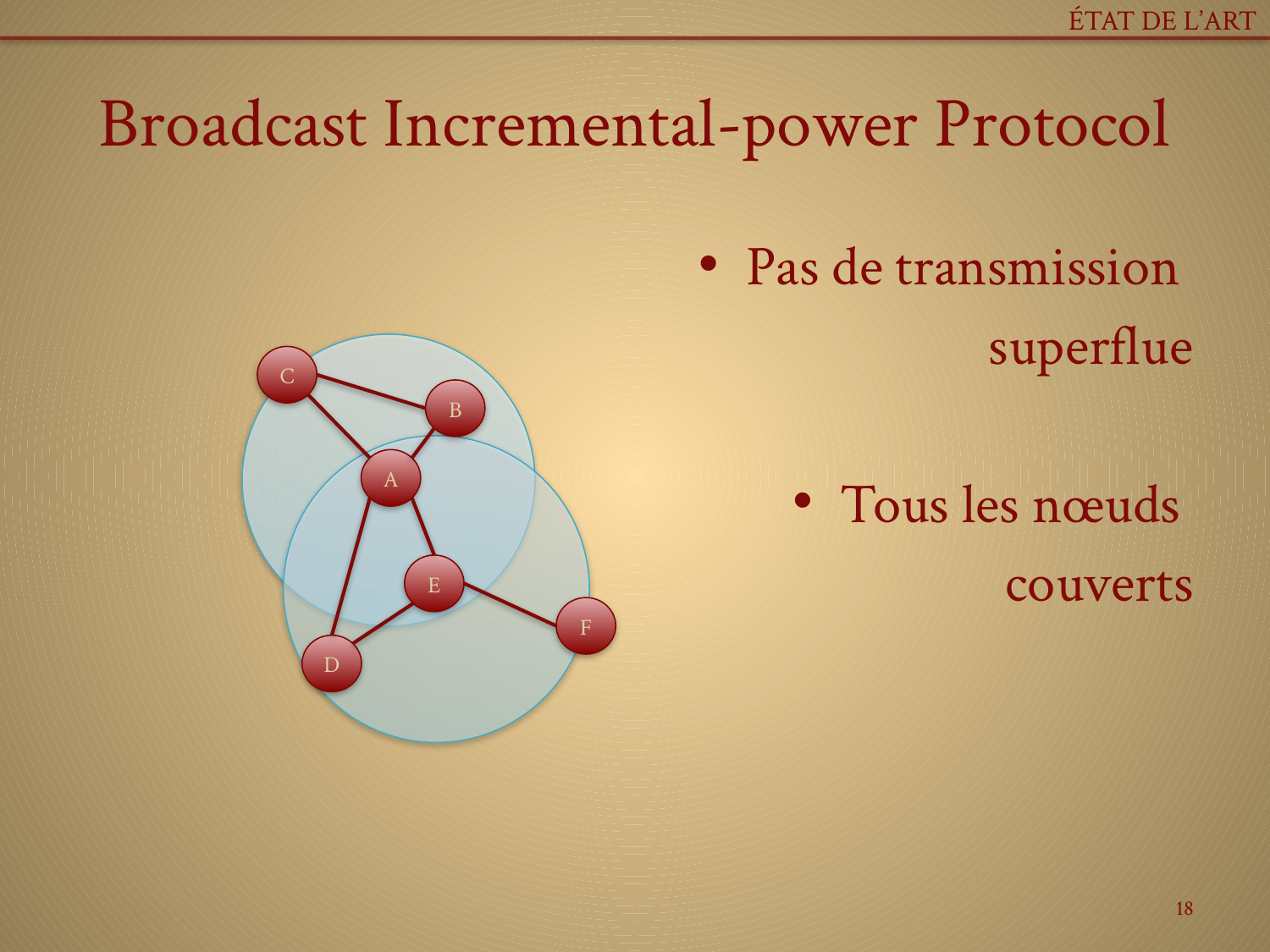

état de l’art
# Broadcast Incremental-power Protocol
Pas de transmission
superflue

Tous les nœuds
couverts

C
B

A
E
F
D
18